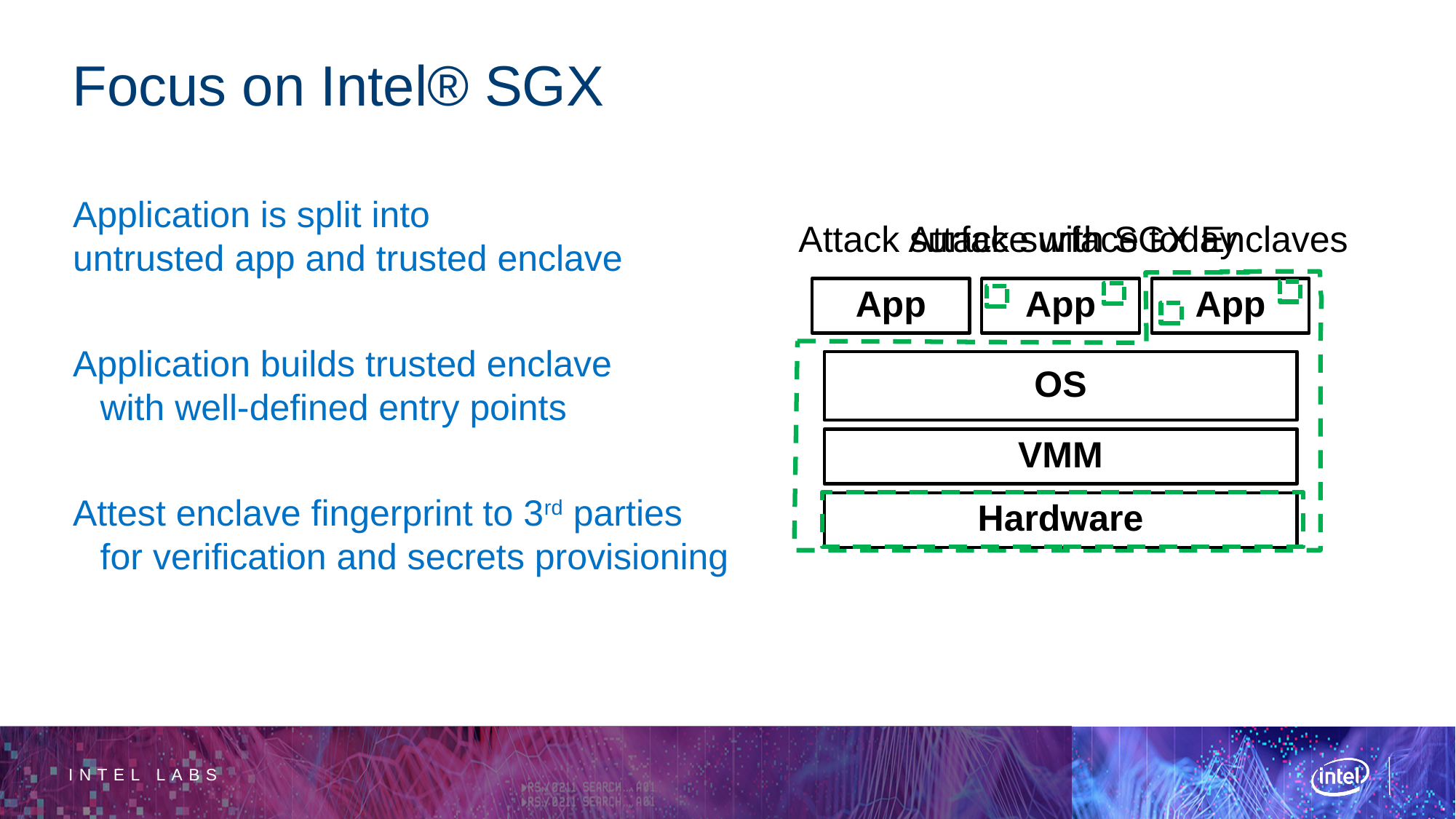

# Focus on Intel® SGX
Application is split into
untrusted app and trusted enclave

Application builds trusted enclave
with well-defined entry points

Attest enclave fingerprint to 3rd parties
for verification and secrets provisioning
Attack surface with SGX Enclaves
Attack surface today

Proxy
App
Proxy
App
Proxy
App

OS
VMM

Hardware